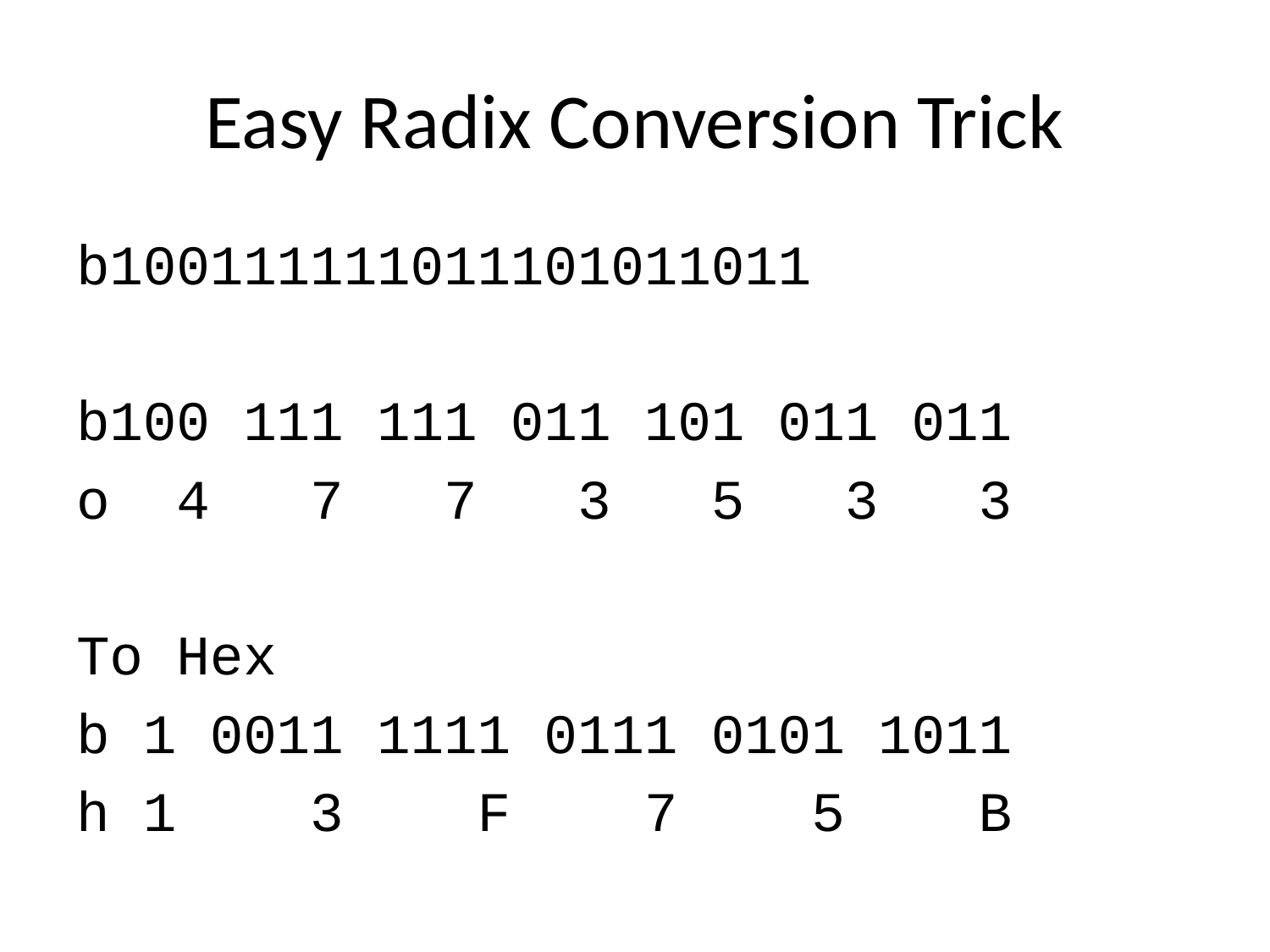

# Easy Radix Conversion Trick
b100111111011101011011

b100 111 111 011 101 011 011
o  4   7   7   3   5   3   3

To Hex
b 1 0011 1111 0111 0101 1011
h 1    3    F    7    5    B